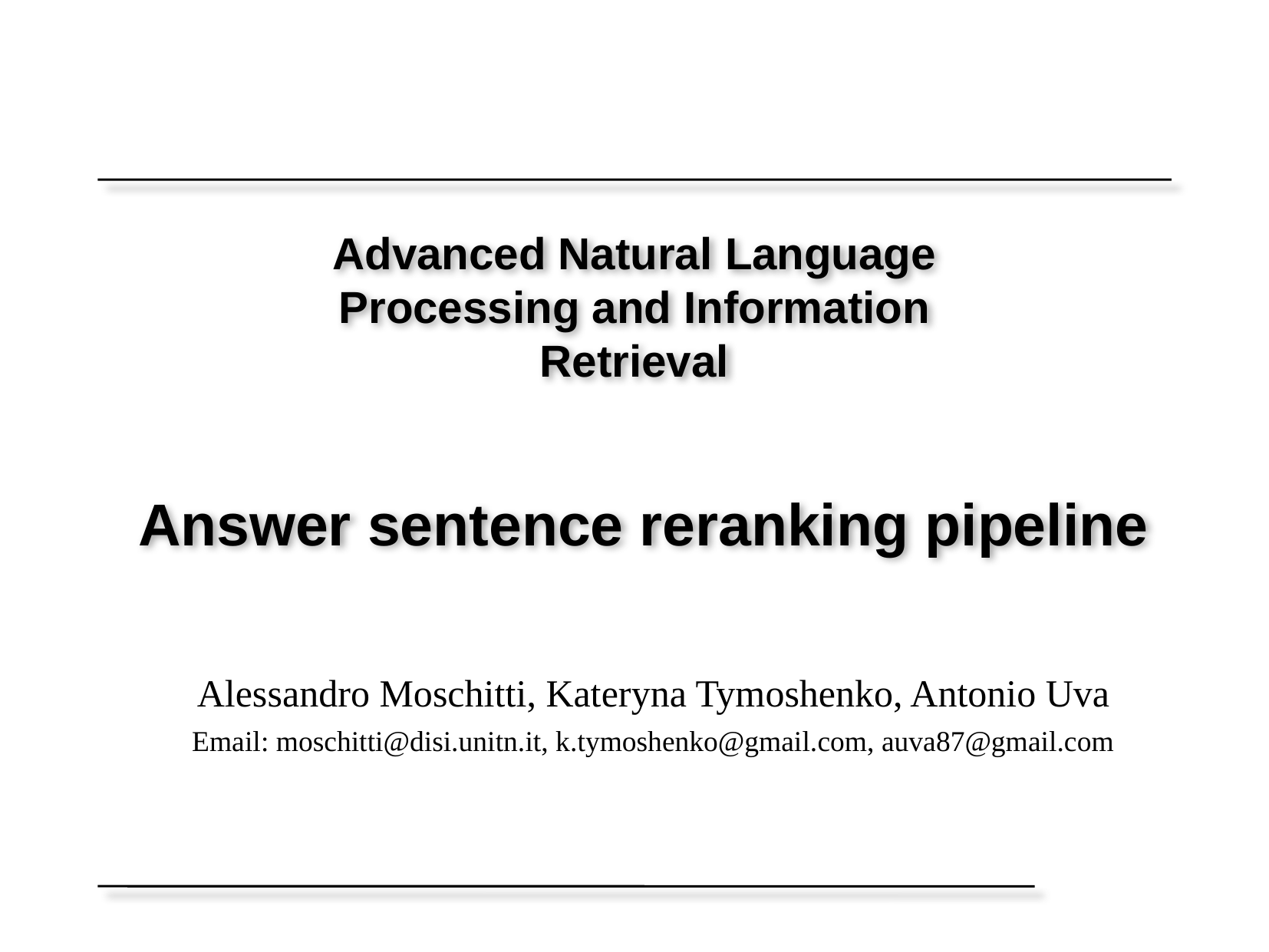

# Advanced Natural Language Processing and Information Retrieval
Answer sentence reranking pipeline
Alessandro Moschitti, Kateryna Tymoshenko, Antonio Uva
Email: moschitti@disi.unitn.it, k.tymoshenko@gmail.com, auva87@gmail.com